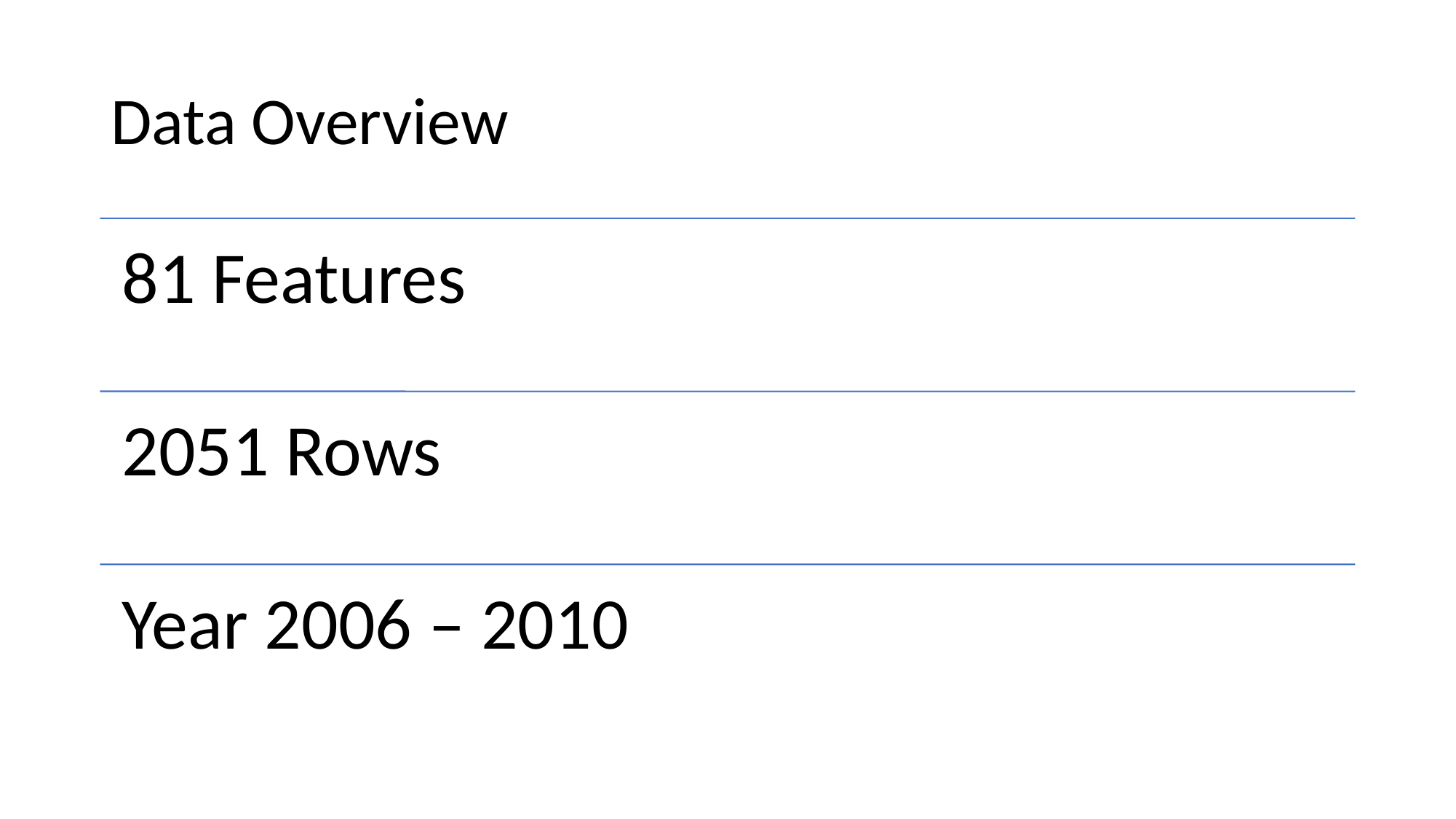

# Data Overview
81 Features
2051 Rows
Year 2006 – 2010